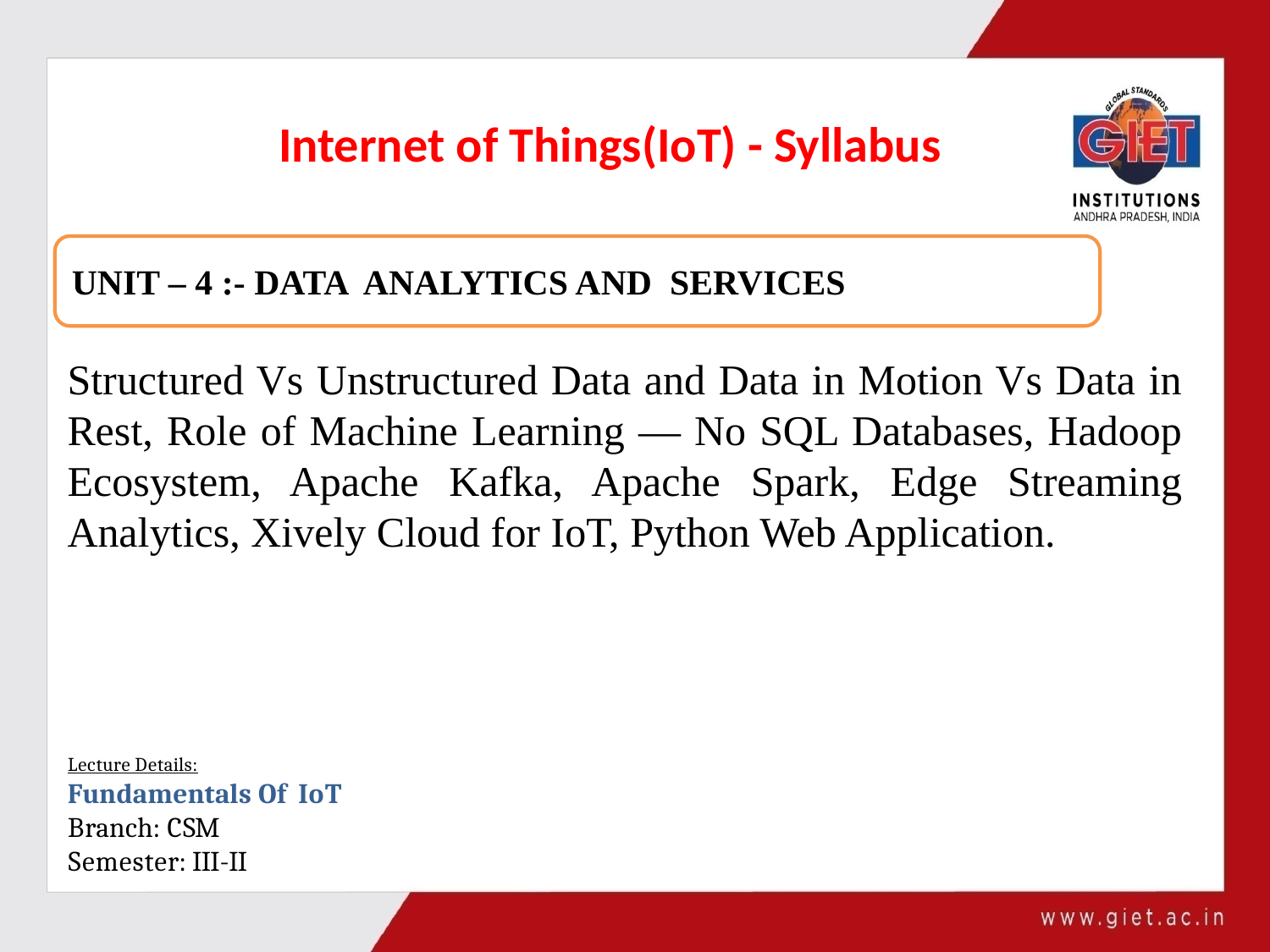

Internet of Things(IoT) - Syllabus
UNIT – 4 :- DATA  ANALYTICS AND  SERVICES
Structured Vs Unstructured Data and Data in Motion Vs Data in Rest, Role of Machine Learning — No SQL Databases, Hadoop Ecosystem, Apache Kafka, Apache Spark, Edge Streaming Analytics, Xively Cloud for IoT, Python Web Application.

Lecture Details:
Fundamentals Of  IoT
Branch: CSM
Semester: III-II